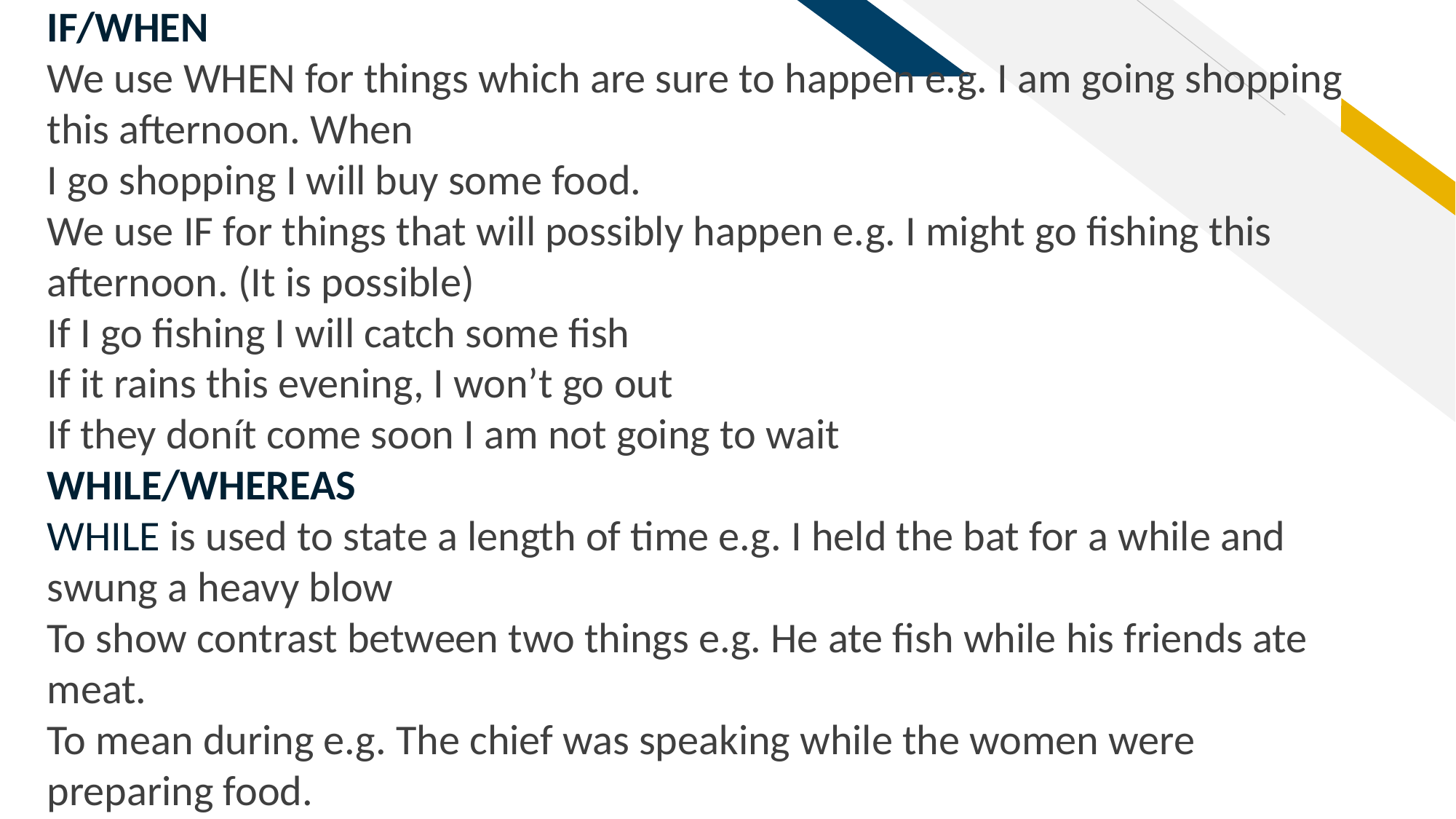

IF/WHEN
We use WHEN for things which are sure to happen e.g. I am going shopping this afternoon. When
I go shopping I will buy some food.
We use IF for things that will possibly happen e.g. I might go fishing this afternoon. (It is possible)
If I go fishing I will catch some fish
If it rains this evening, I won’t go out
If they donít come soon I am not going to wait
WHILE/WHEREAS
WHILE is used to state a length of time e.g. I held the bat for a while and swung a heavy blow
To show contrast between two things e.g. He ate fish while his friends ate meat.
To mean during e.g. The chief was speaking while the women were preparing food.